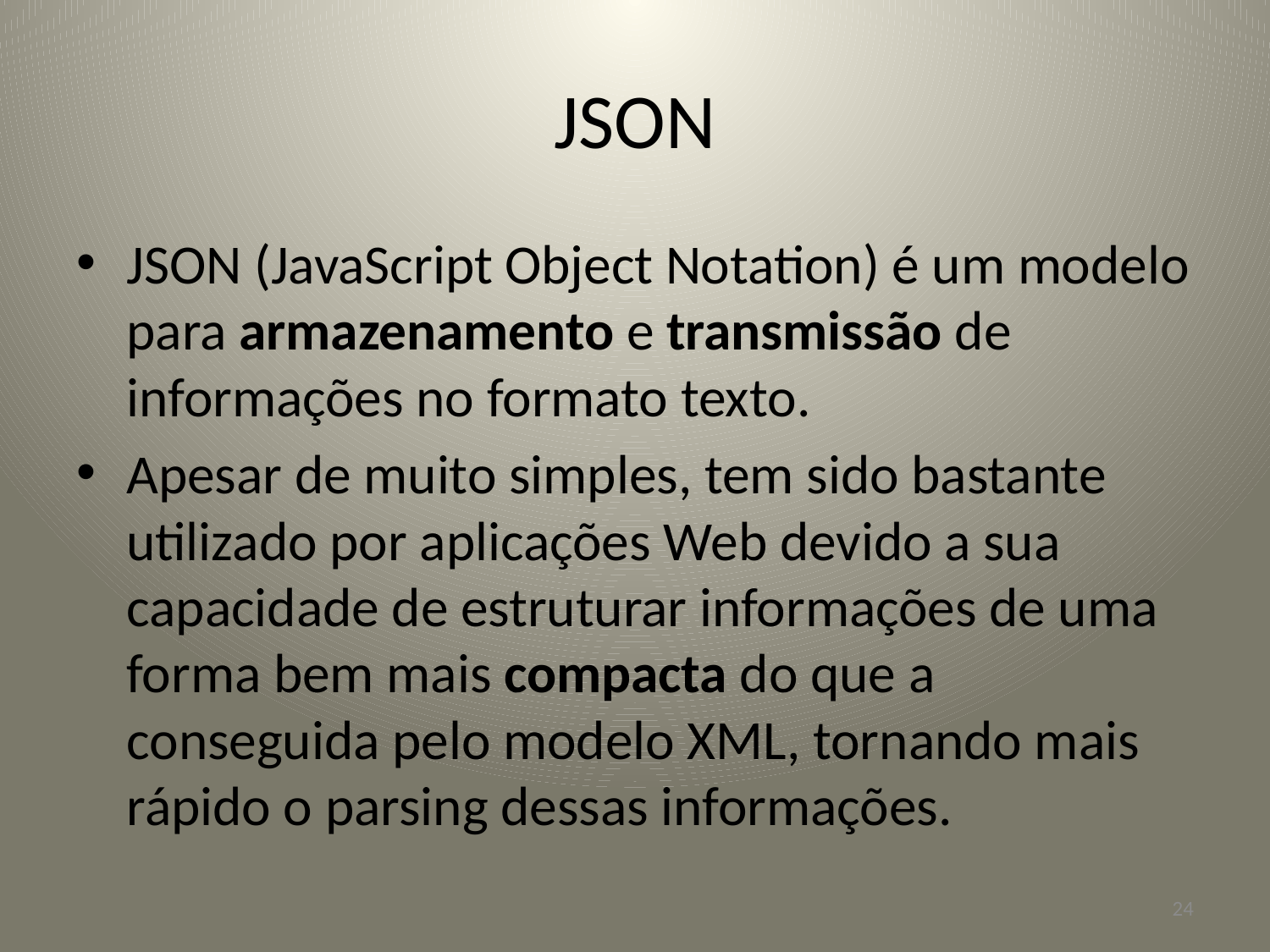

# JSON
JSON (JavaScript Object Notation) é um modelo para armazenamento e transmissão de informações no formato texto.
Apesar de muito simples, tem sido bastante utilizado por aplicações Web devido a sua capacidade de estruturar informações de uma forma bem mais compacta do que a conseguida pelo modelo XML, tornando mais rápido o parsing dessas informações.
24